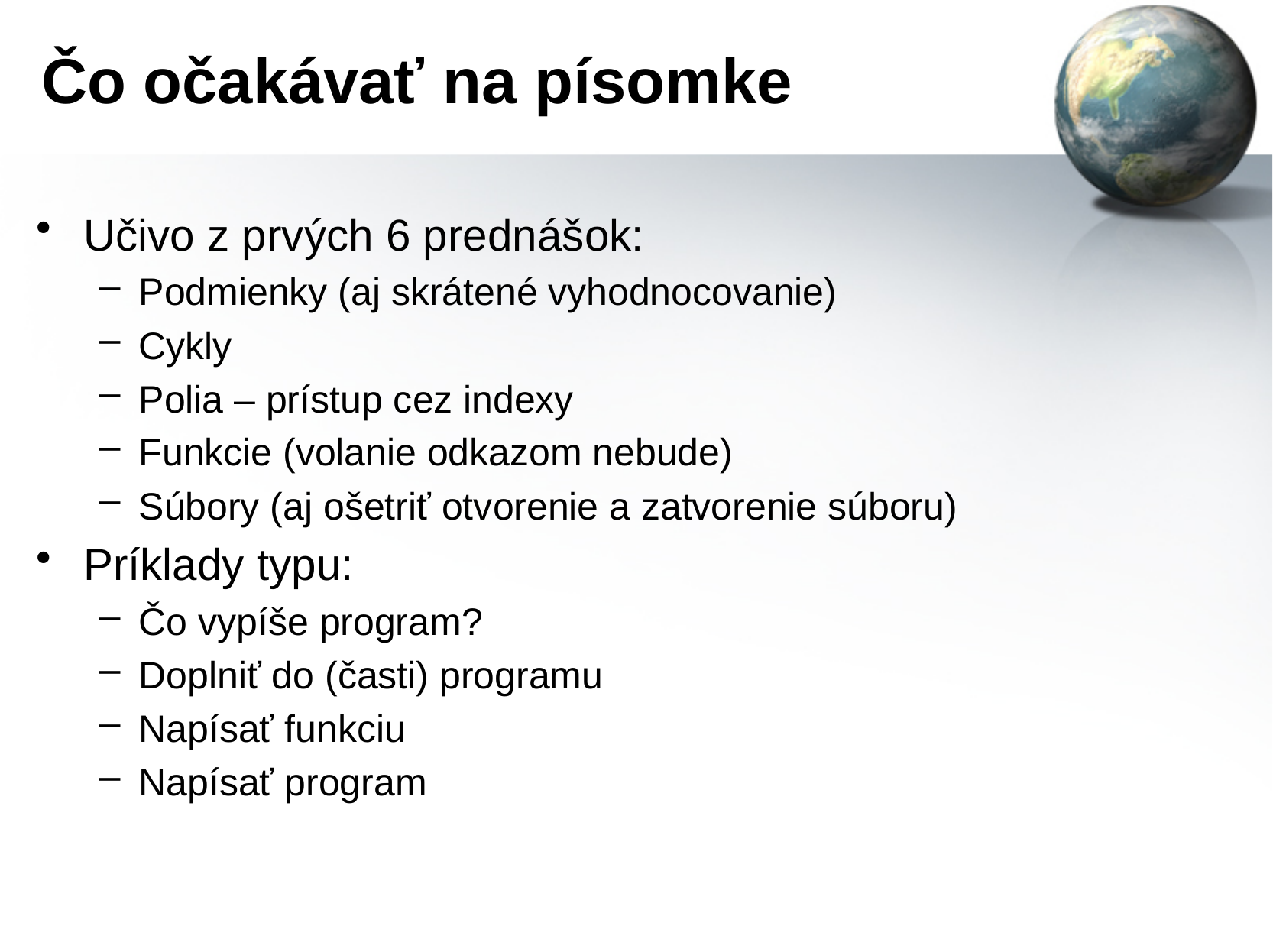

# Čo očakávať na písomke
Učivo z prvých 6 prednášok:
Podmienky (aj skrátené vyhodnocovanie)
Cykly
Polia – prístup cez indexy
Funkcie (volanie odkazom nebude)
Súbory (aj ošetriť otvorenie a zatvorenie súboru)
Príklady typu:
Čo vypíše program?
Doplniť do (časti) programu
Napísať funkciu
Napísať program